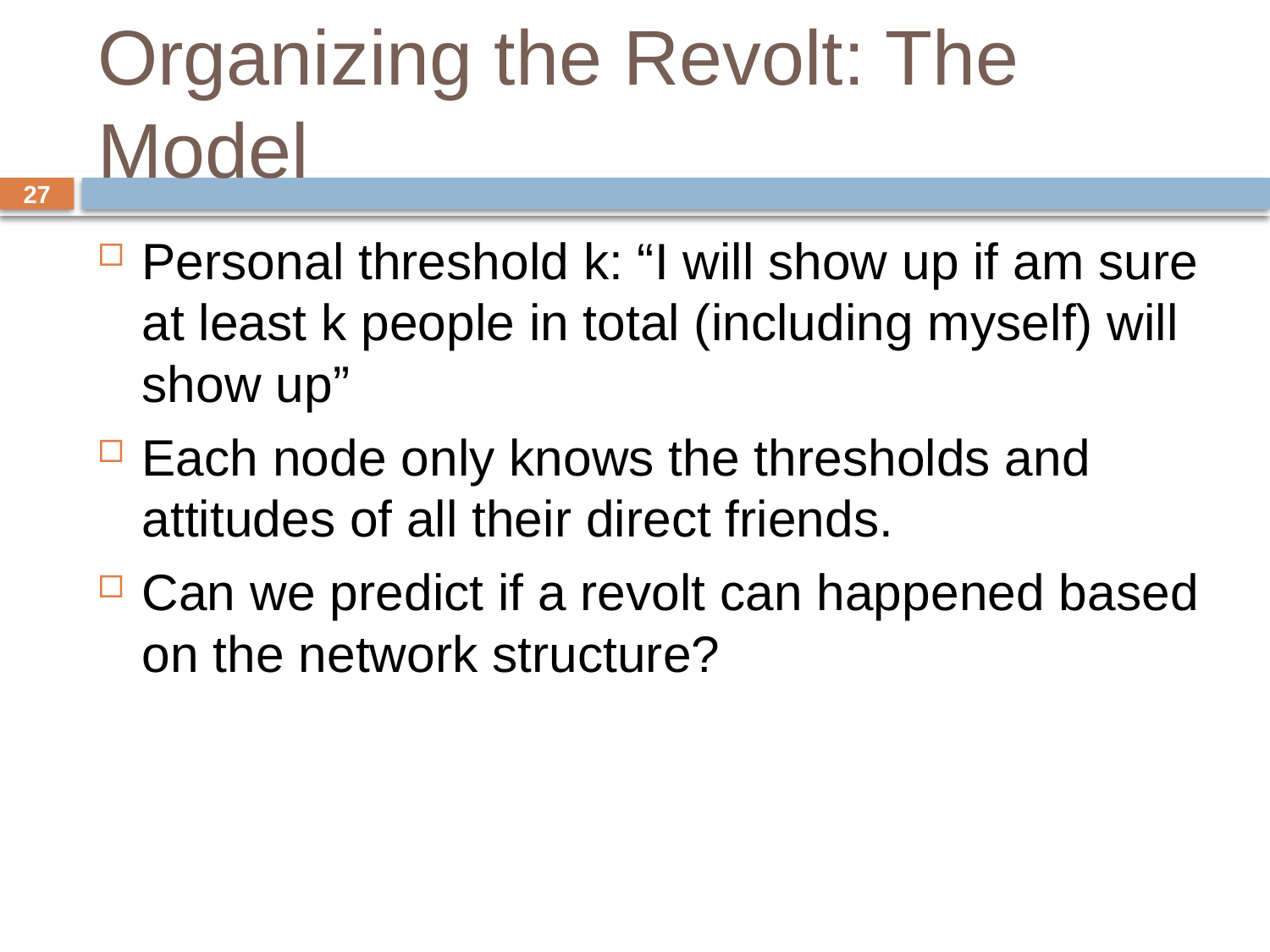

# Organizing the Revolt: The Model
27
Personal threshold k: “I will show up if am sure at least k people in total (including myself) will show up”
Each node only knows the thresholds and attitudes of all their direct friends.
Can we predict if a revolt can happened based on the network structure?